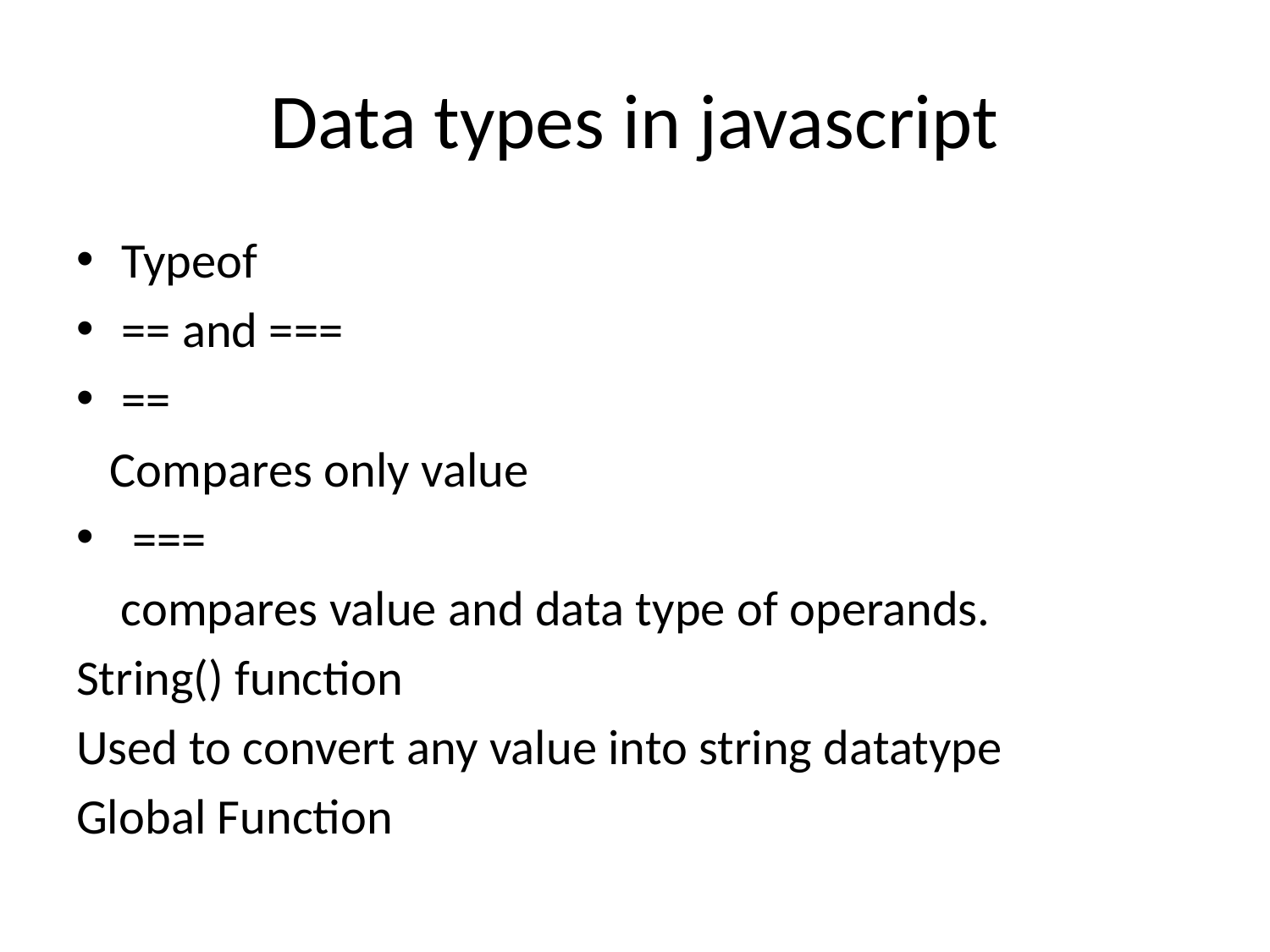

# Data types in javascript
Typeof
== and ===
==
   Compares only value
 ===
    compares value and data type of operands.
String() function
Used to convert any value into string datatype
Global Function